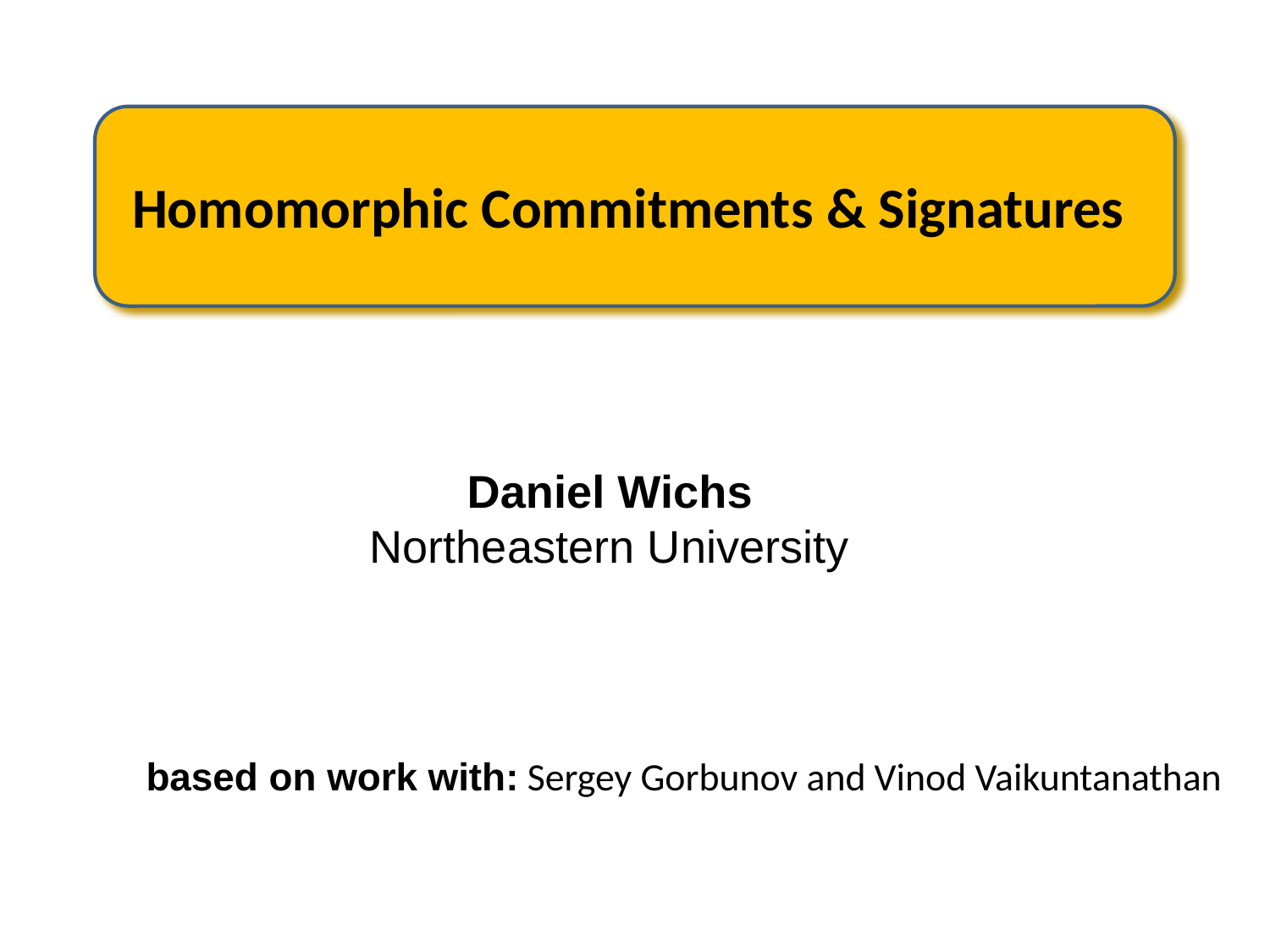

Homomorphic Commitments & Signatures
Daniel Wichs
Northeastern University

       based on work with: Sergey Gorbunov and Vinod Vaikuntanathan